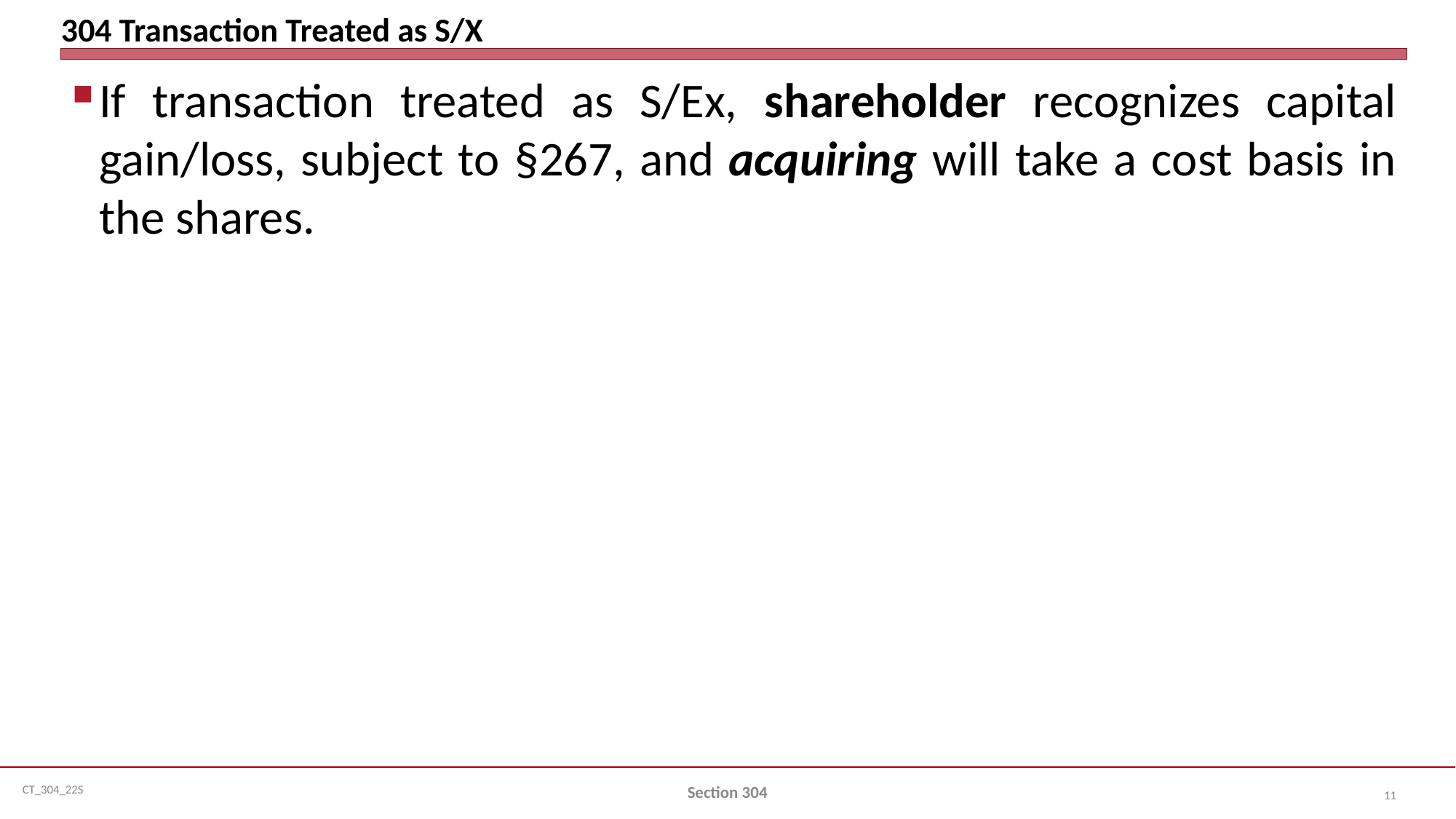

# 304 Transaction Treated as S/X
If transaction treated as S/Ex, shareholder recognizes capital gain/loss, subject to §267, and acquiring will take a cost basis in the shares.

Section 304
11